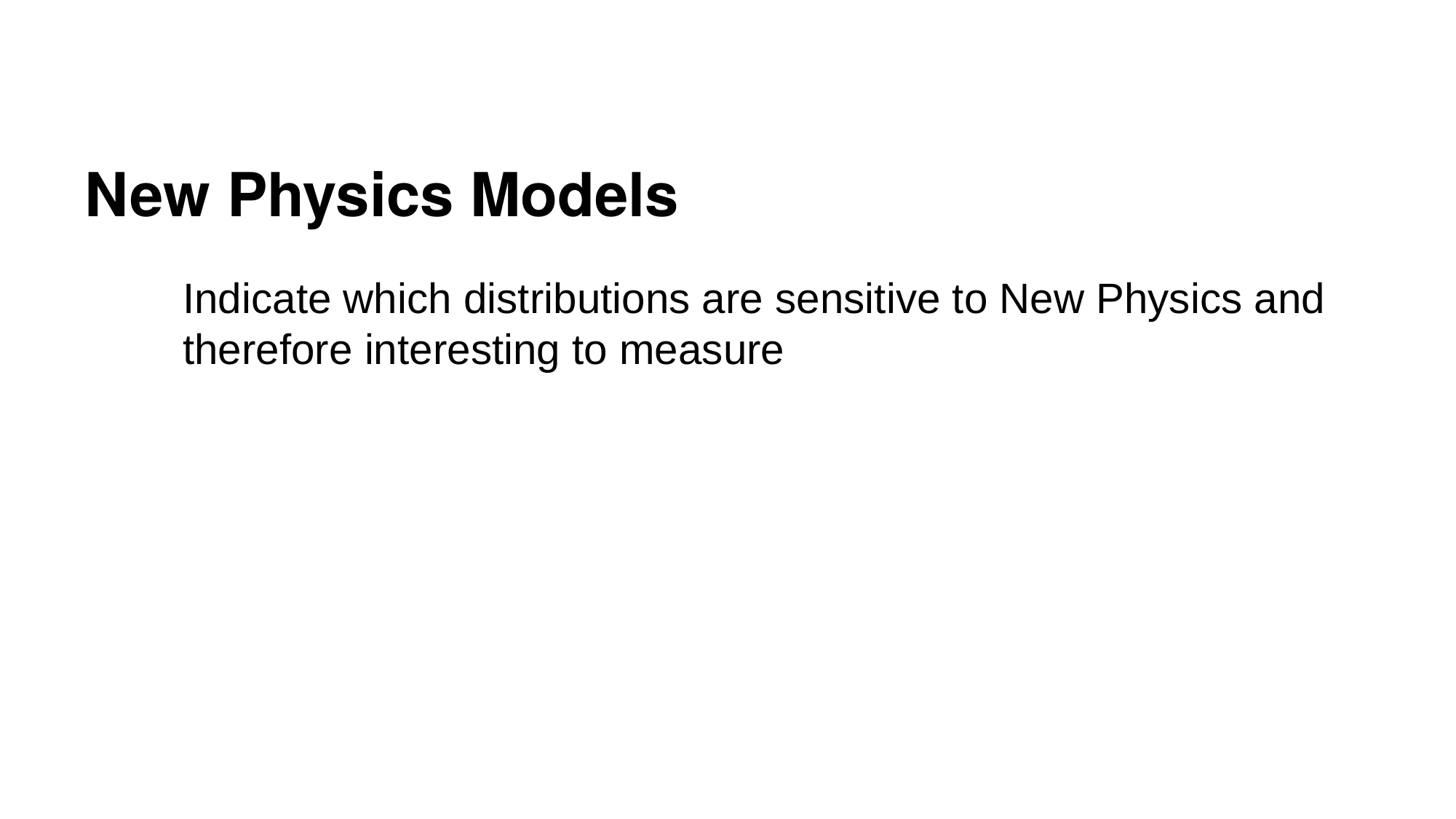

New Physics Models
Indicate which distributions are sensitive to New Physics and therefore interesting to measure